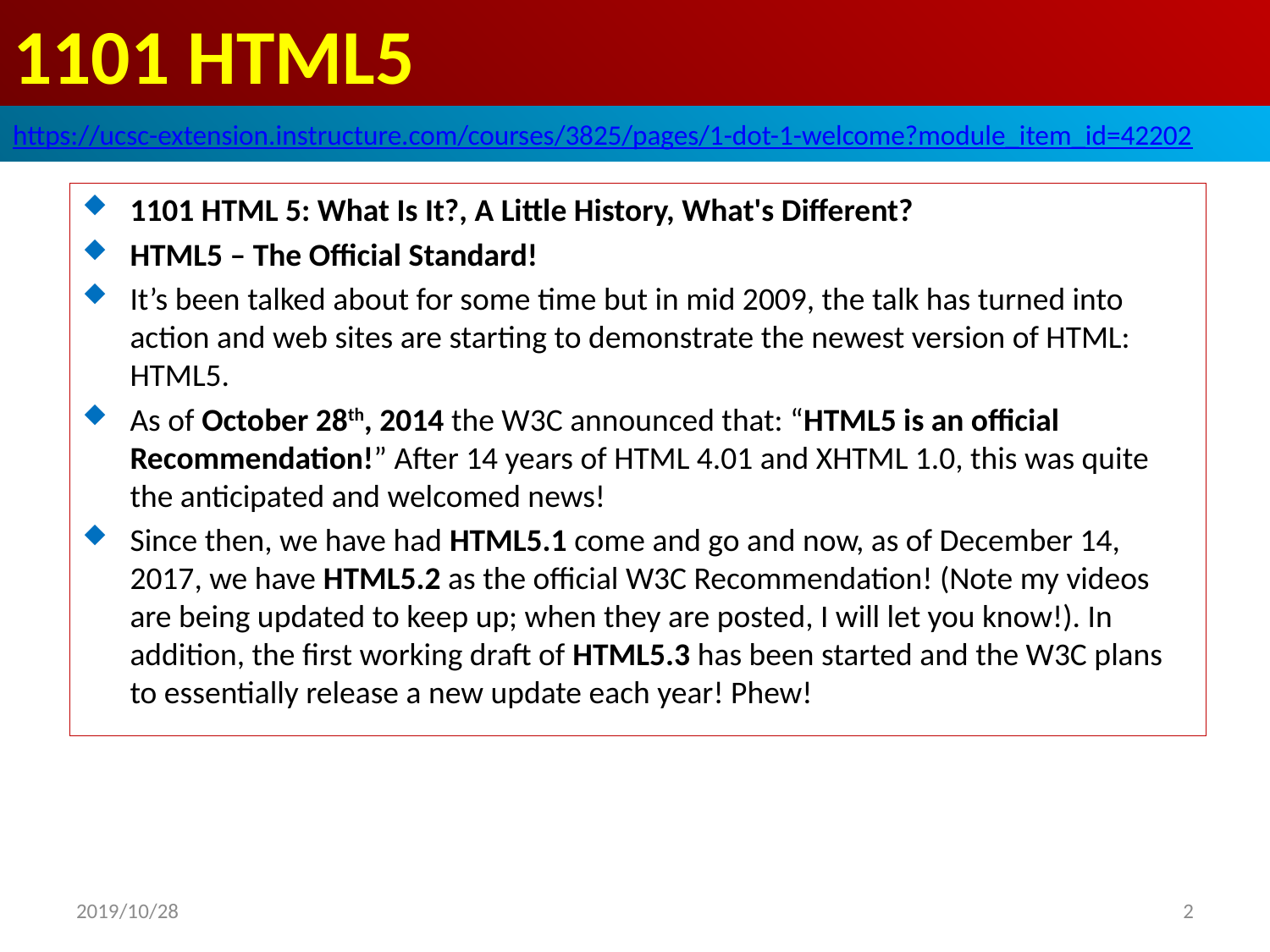

# 1101 HTML5

https://ucsc-extension.instructure.com/courses/3825/pages/1-dot-1-welcome?module_item_id=42202
1101 HTML 5: What Is It?, A Little History, What's Different?
HTML5 – The Official Standard!
It’s been talked about for some time but in mid 2009, the talk has turned into action and web sites are starting to demonstrate the newest version of HTML: HTML5.
As of October 28th, 2014 the W3C announced that: “HTML5 is an official Recommendation!” After 14 years of HTML 4.01 and XHTML 1.0, this was quite the anticipated and welcomed news!
Since then, we have had HTML5.1 come and go and now, as of December 14, 2017, we have HTML5.2 as the official W3C Recommendation! (Note my videos are being updated to keep up; when they are posted, I will let you know!). In addition, the first working draft of HTML5.3 has been started and the W3C plans to essentially release a new update each year! Phew!
2019/10/28
2